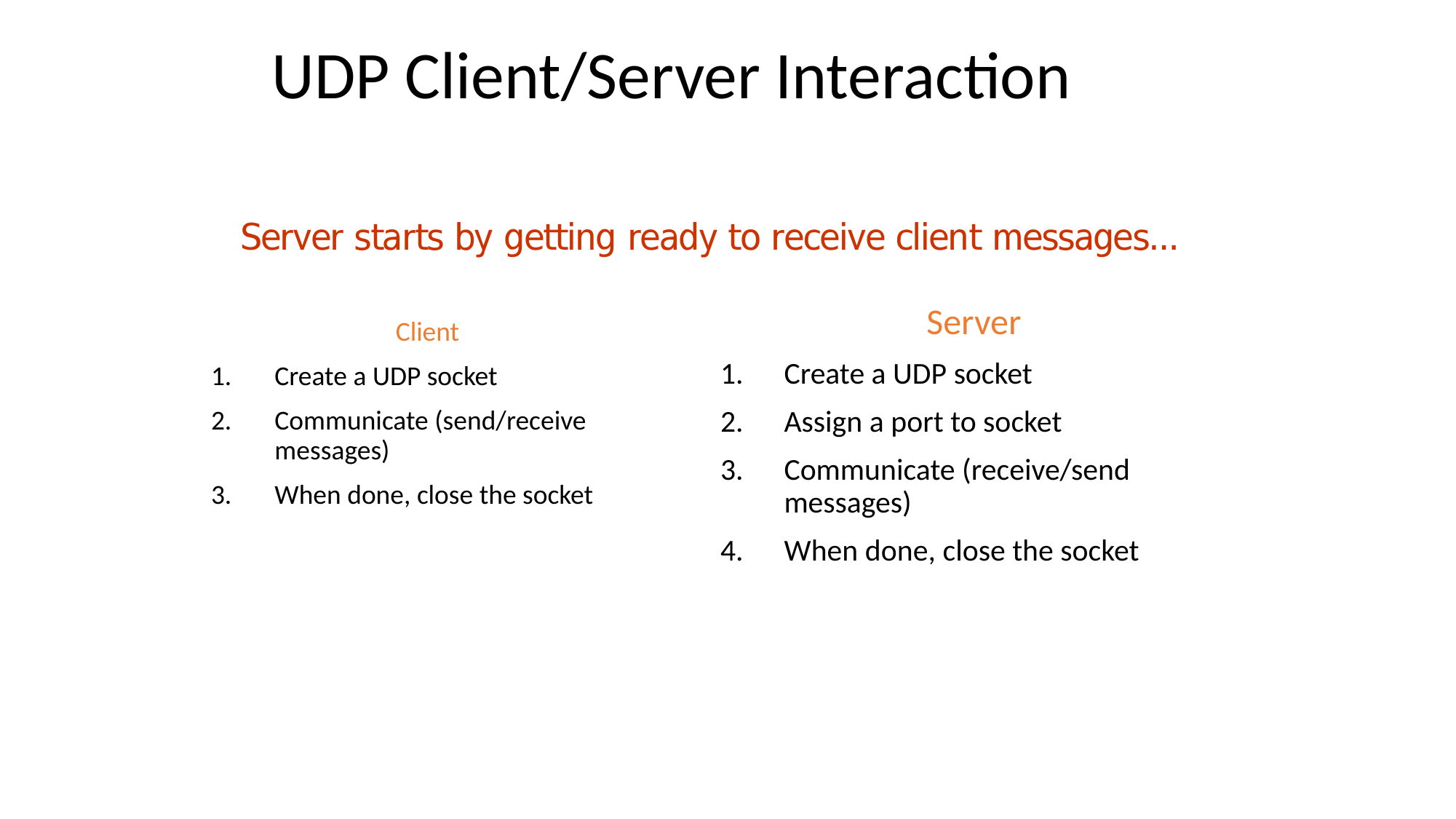

# UDP Client/Server Interaction

Server starts by getting ready to receive client messages…

Server
Create a UDP socket
Assign a port to socket
Communicate (receive/send messages)
When done, close the socket
Client
Create a UDP socket
Communicate (send/receive messages)
When done, close the socket